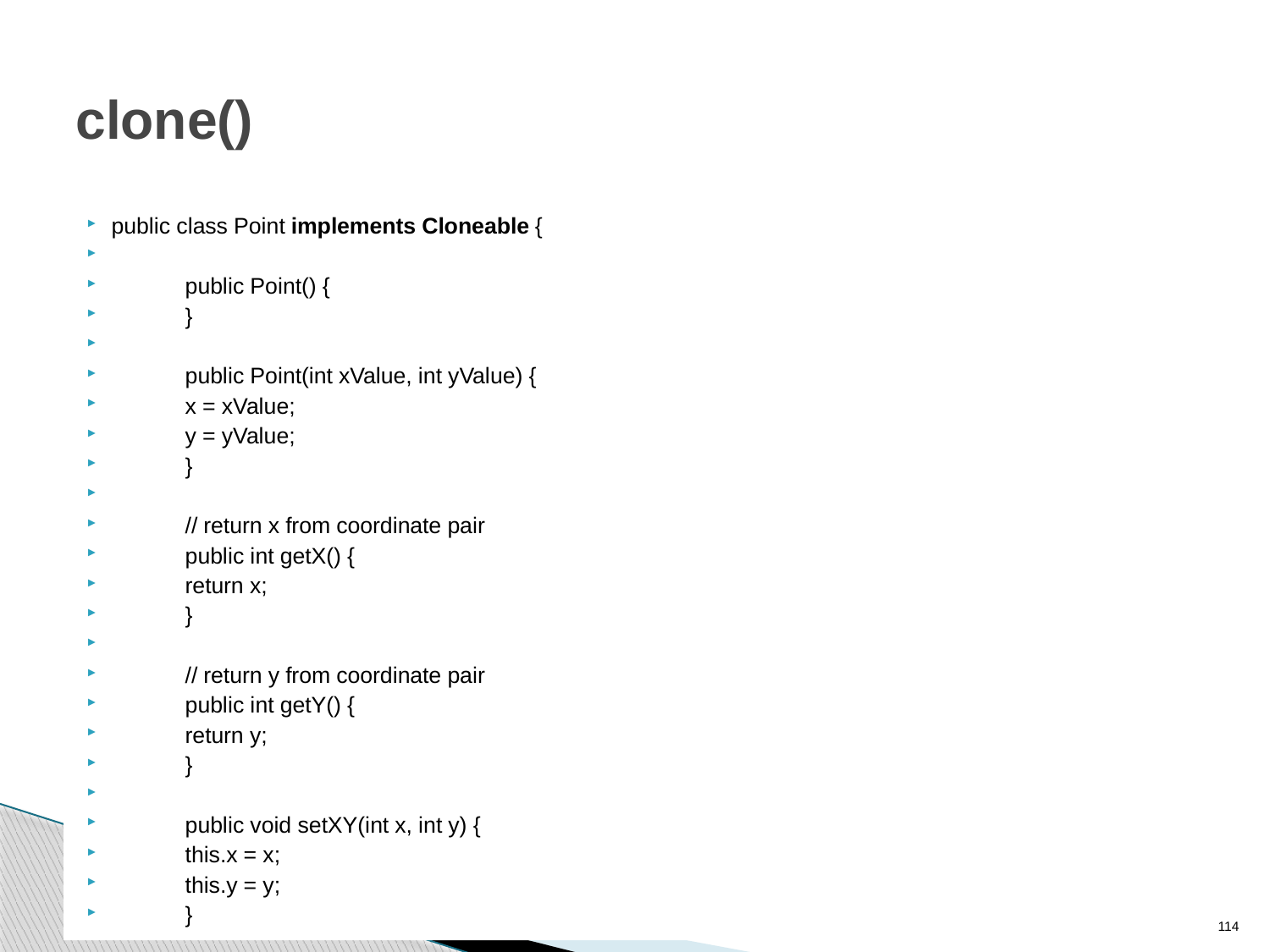

# clone()
public class Point implements Cloneable {

	public Point() {
	}

	public Point(int xValue, int yValue) {
		x = xValue;
		y = yValue;
	}

	// return x from coordinate pair
	public int getX() {
		return x;
	}

	// return y from coordinate pair
	public int getY() {
		return y;
	}

	public void setXY(int x, int y) {
		this.x = x;
		this.y = y;
	}

114